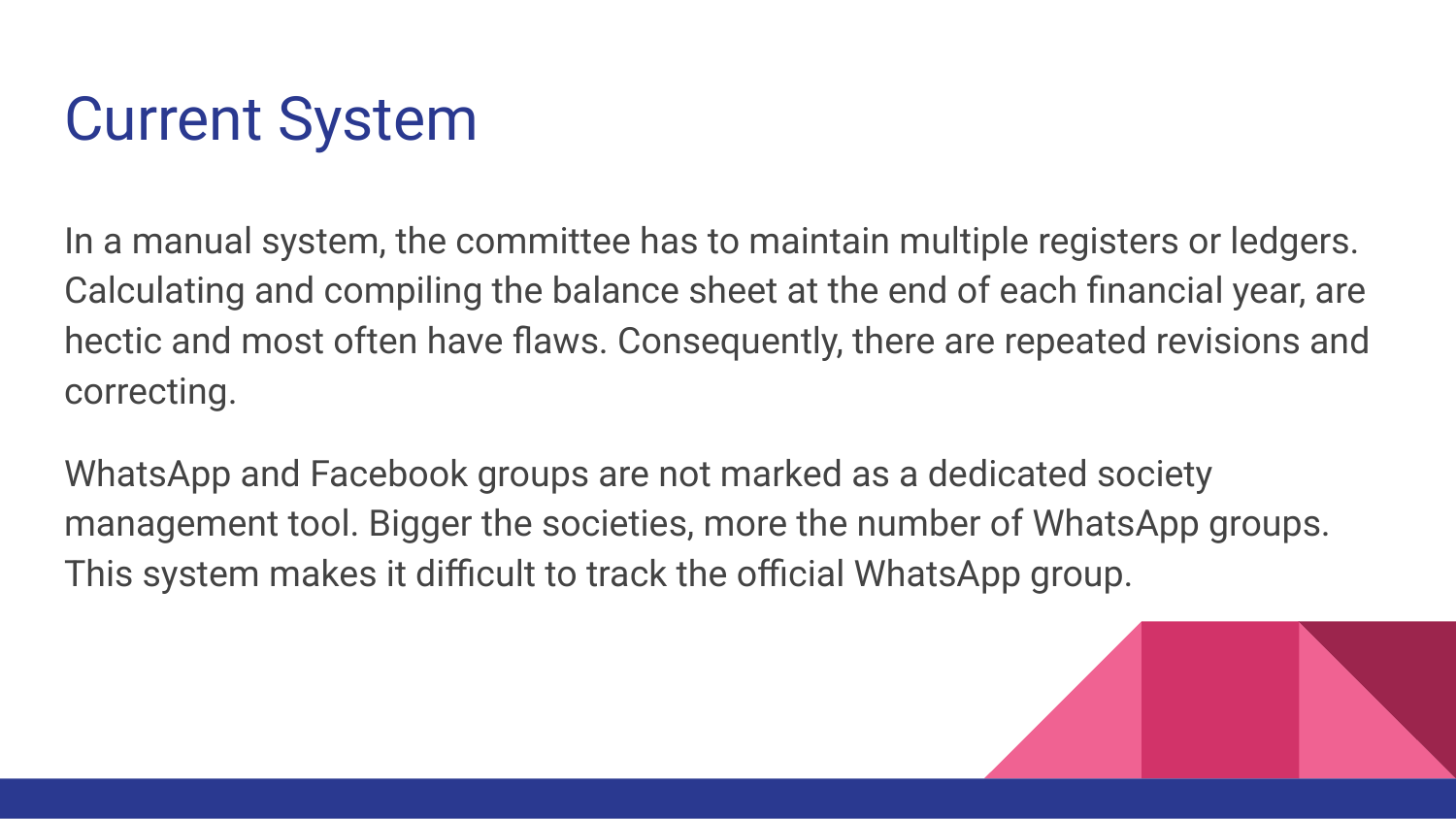

# Current System
In a manual system, the committee has to maintain multiple registers or ledgers. Calculating and compiling the balance sheet at the end of each financial year, are hectic and most often have flaws. Consequently, there are repeated revisions and correcting.
WhatsApp and Facebook groups are not marked as a dedicated society management tool. Bigger the societies, more the number of WhatsApp groups. This system makes it difficult to track the official WhatsApp group.